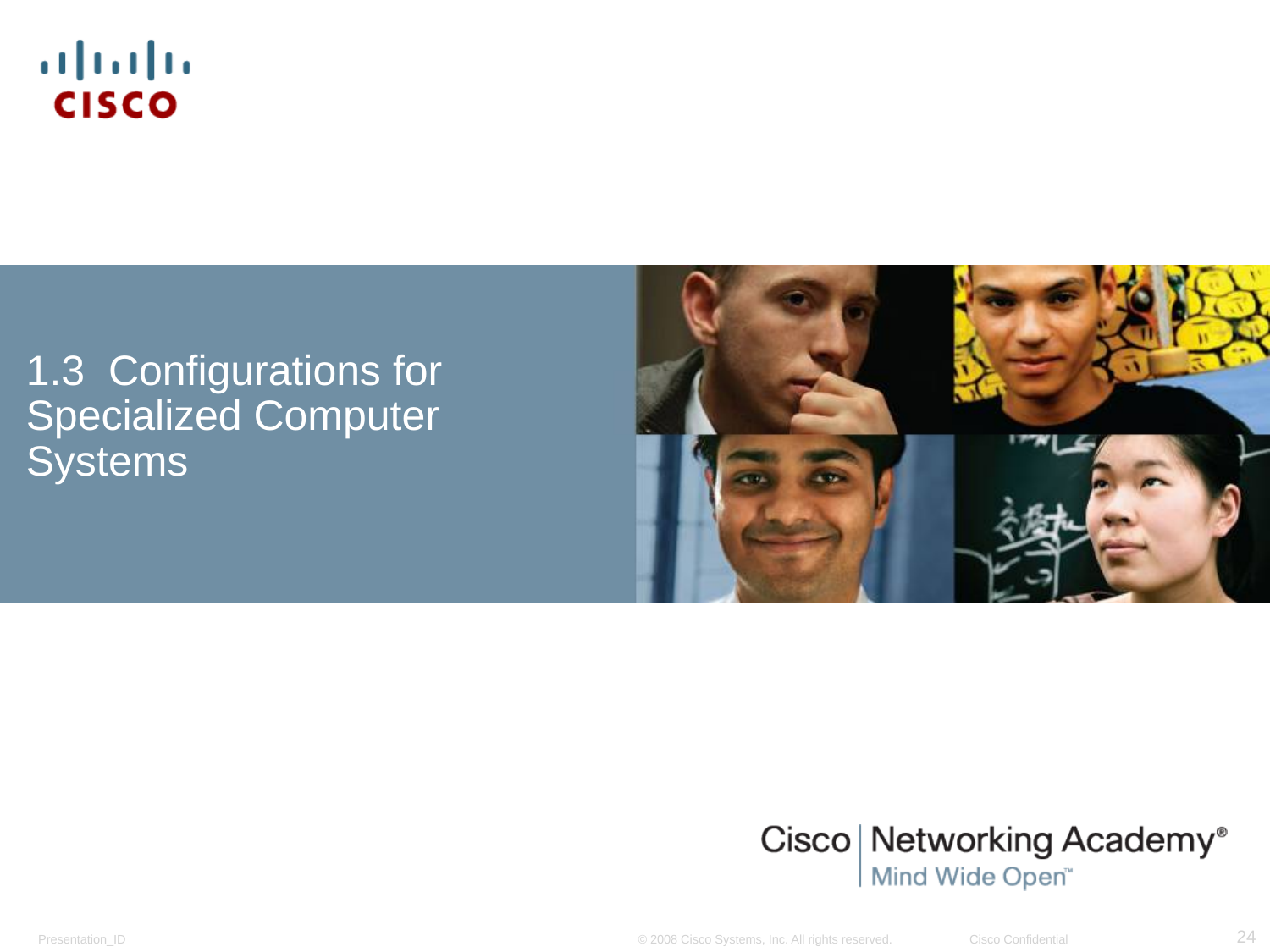

# 1.3  Configurations for Specialized Computer Systems